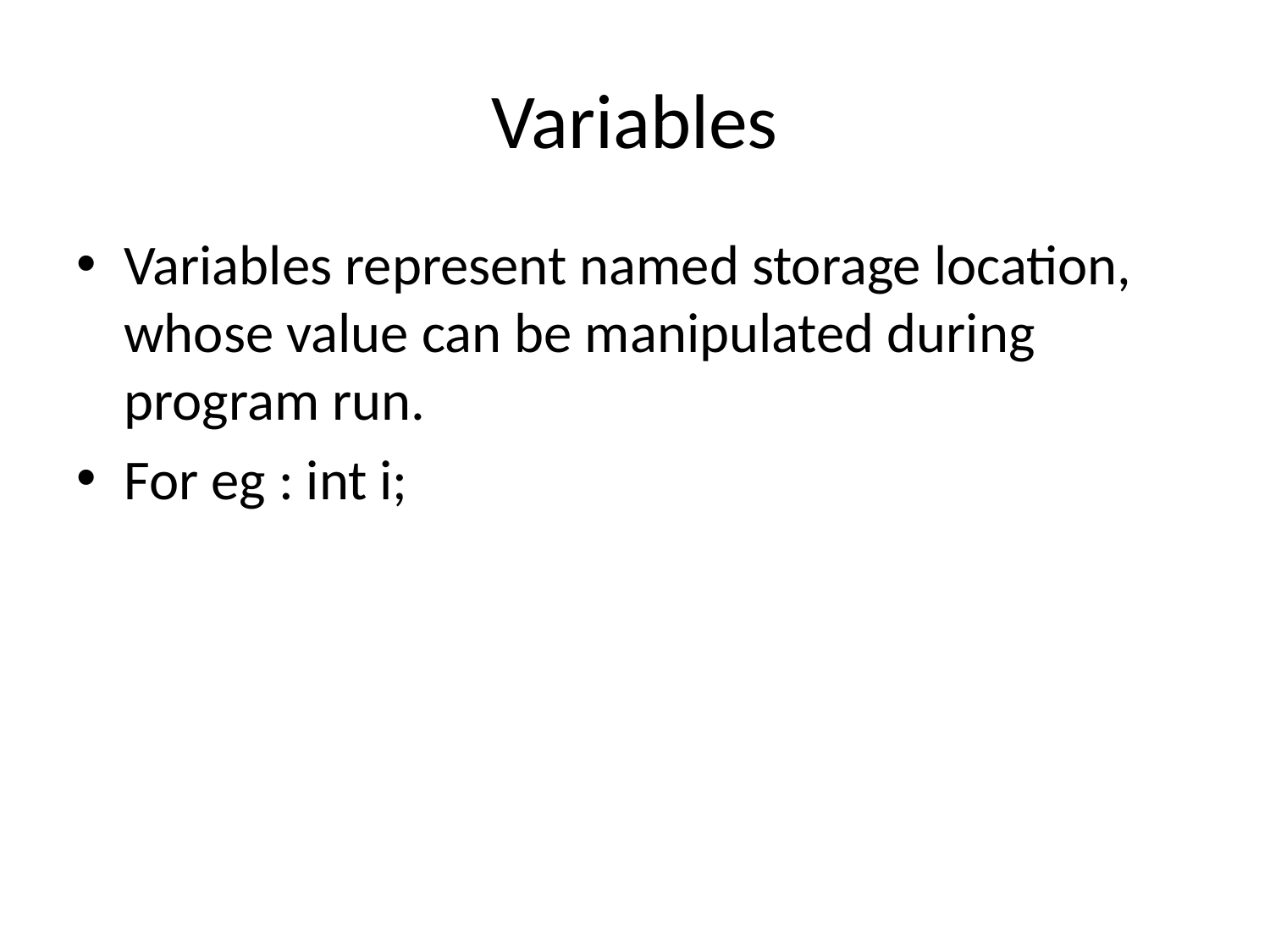

# Variables
Variables represent named storage location, whose value can be manipulated during program run.
For eg : int i;